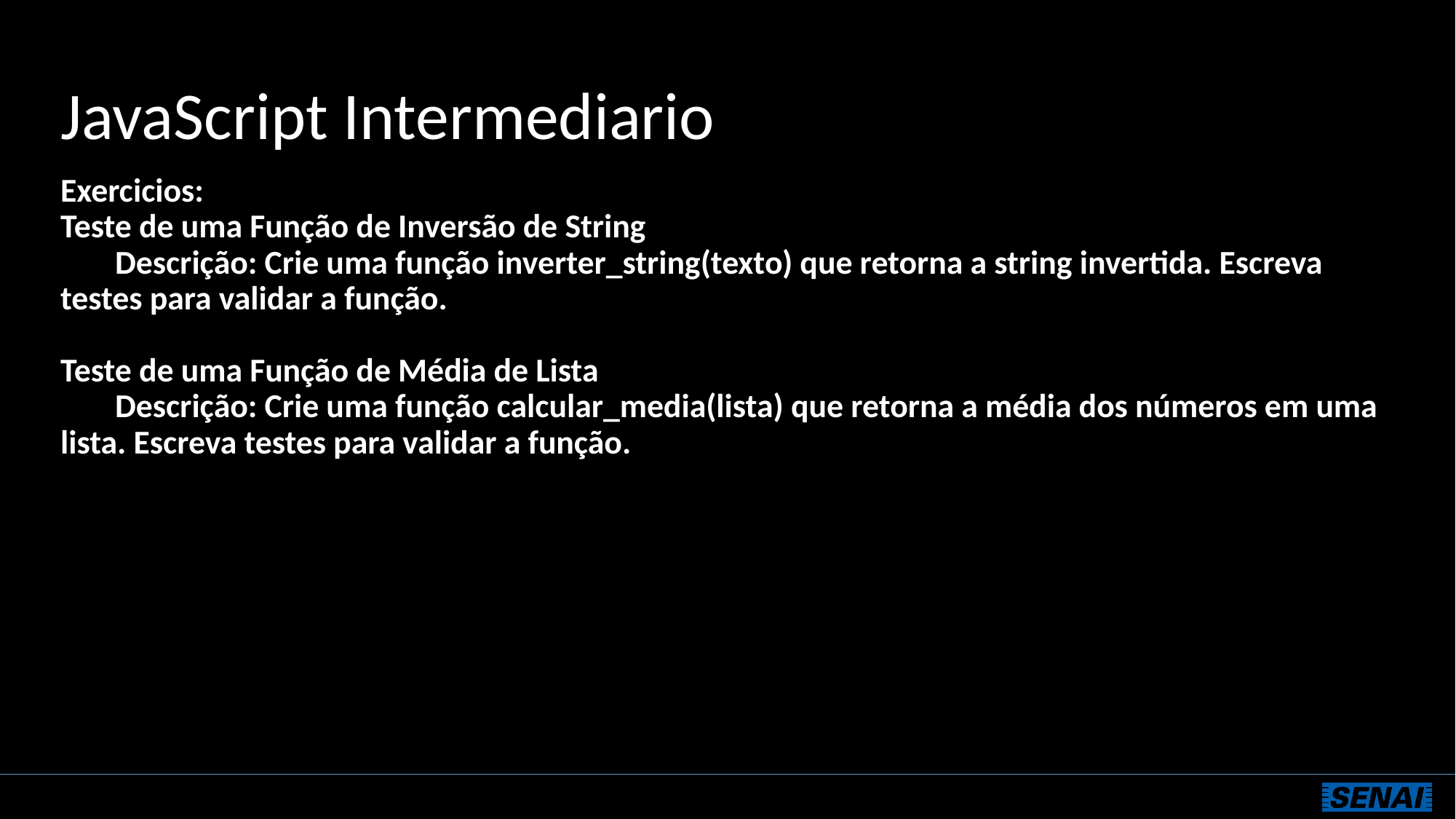

# JavaScript Intermediario

Exercicios:
Teste de uma Função de Inversão de String
Descrição: Crie uma função inverter_string(texto) que retorna a string invertida. Escreva testes para validar a função.

Teste de uma Função de Média de Lista
Descrição: Crie uma função calcular_media(lista) que retorna a média dos números em uma lista. Escreva testes para validar a função.